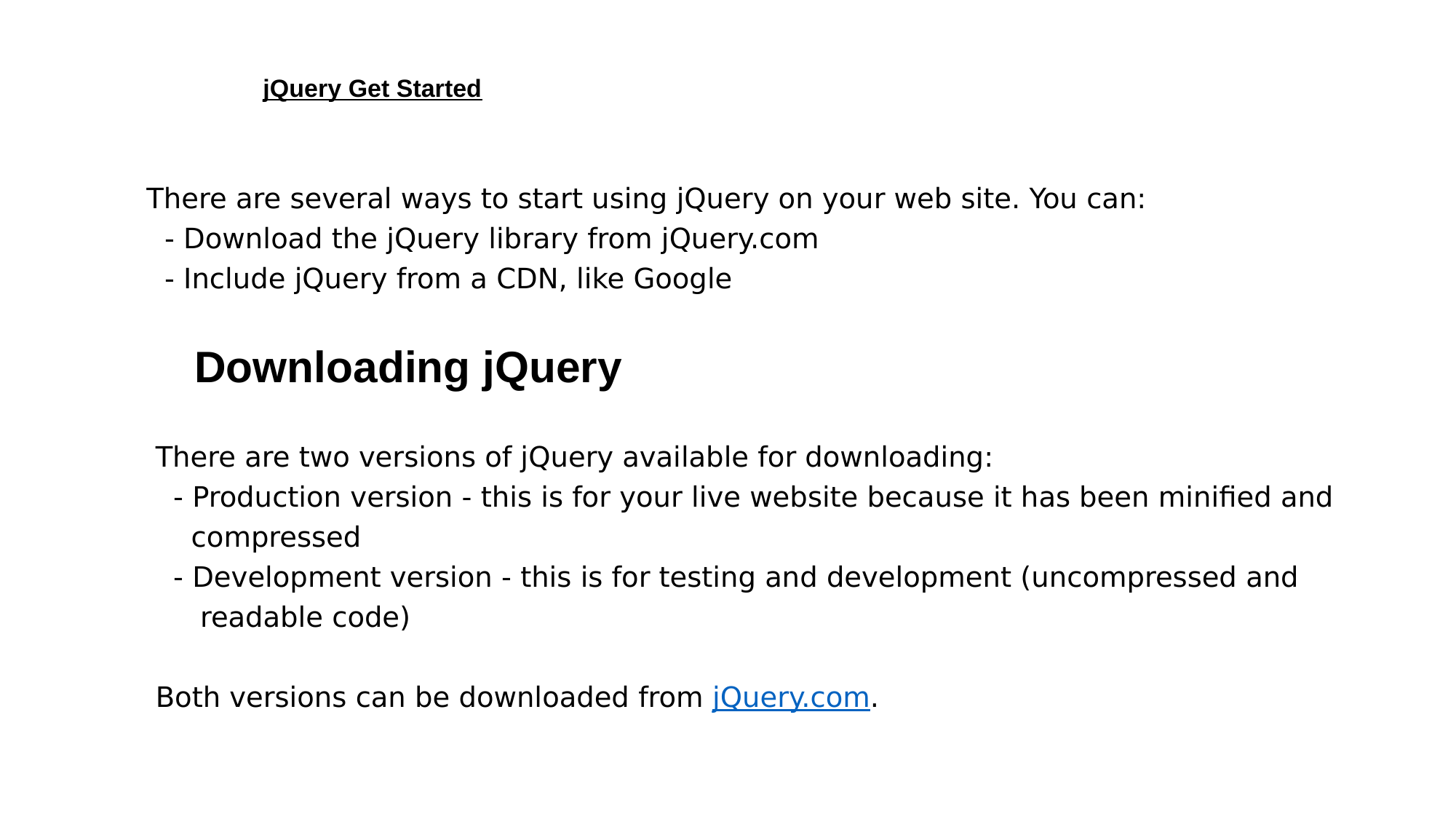

# jQuery Get Started

    There are several ways to start using jQuery on your web site. You can:
      - Download the jQuery library from jQuery.com
      - Include jQuery from a CDN, like Google

         Downloading jQuery

     There are two versions of jQuery available for downloading:
       - Production version - this is for your live website because it has been minified and
         compressed
       - Development version - this is for testing and development (uncompressed and
          readable code)

     Both versions can be downloaded from jQuery.com.